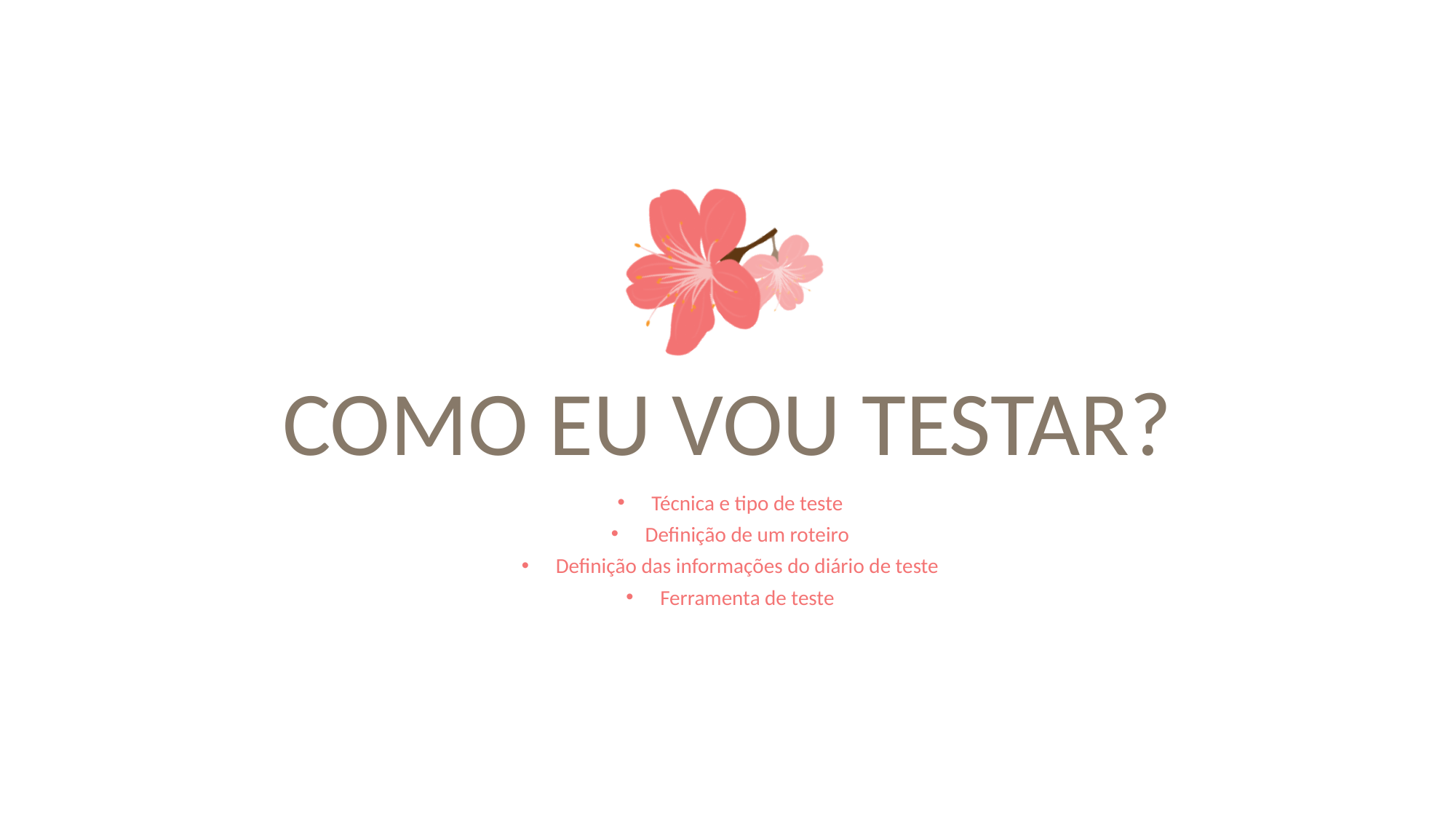

# COMO EU VOU TESTAR?
Técnica e tipo de teste
Definição de um roteiro
Definição das informações do diário de teste
Ferramenta de teste